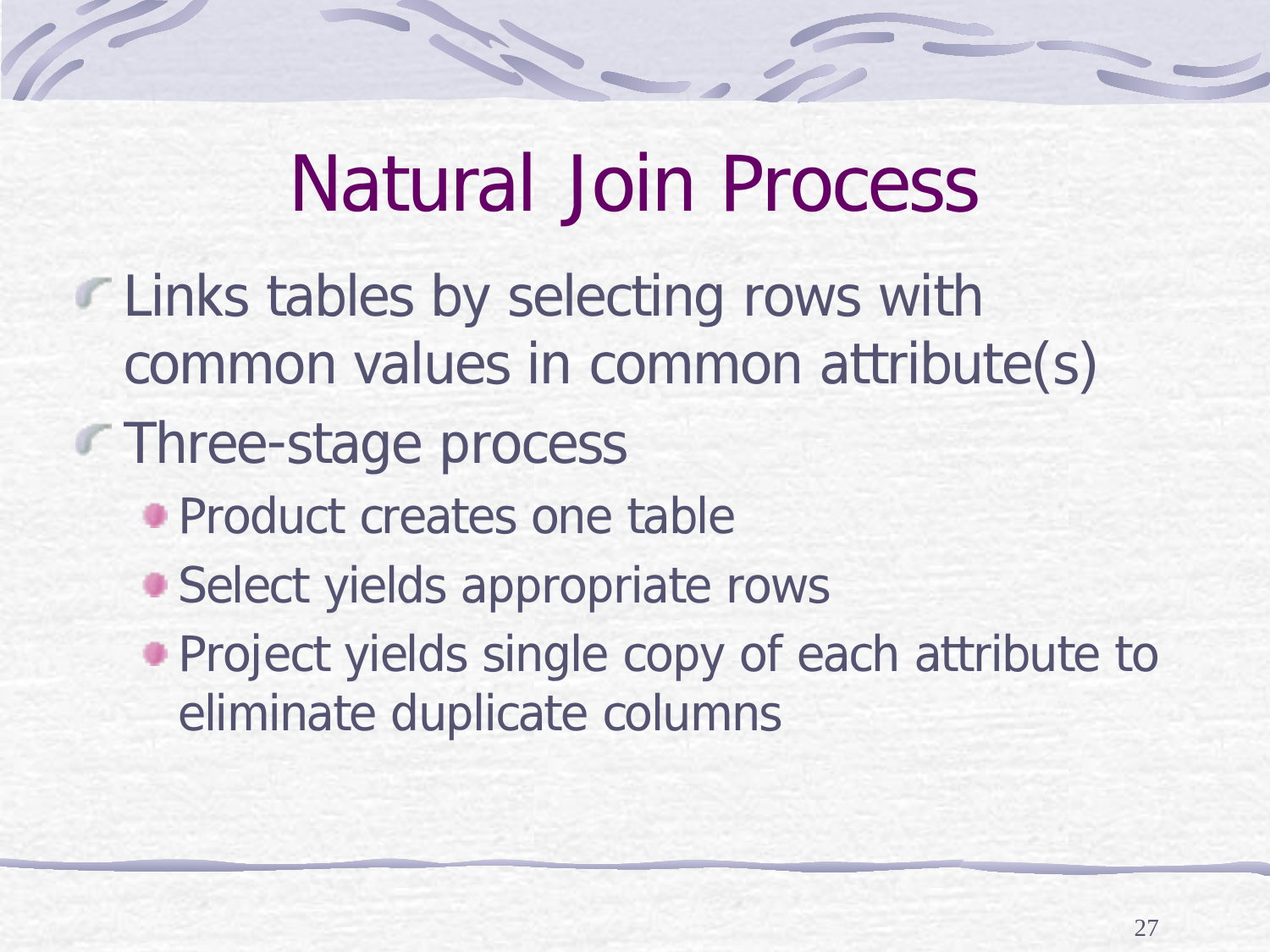

# Natural Join Process
Links tables by selecting rows with common values in common attribute(s)
Three-stage process
Product creates one table
Select yields appropriate rows
Project yields single copy of each attribute to eliminate duplicate columns
27